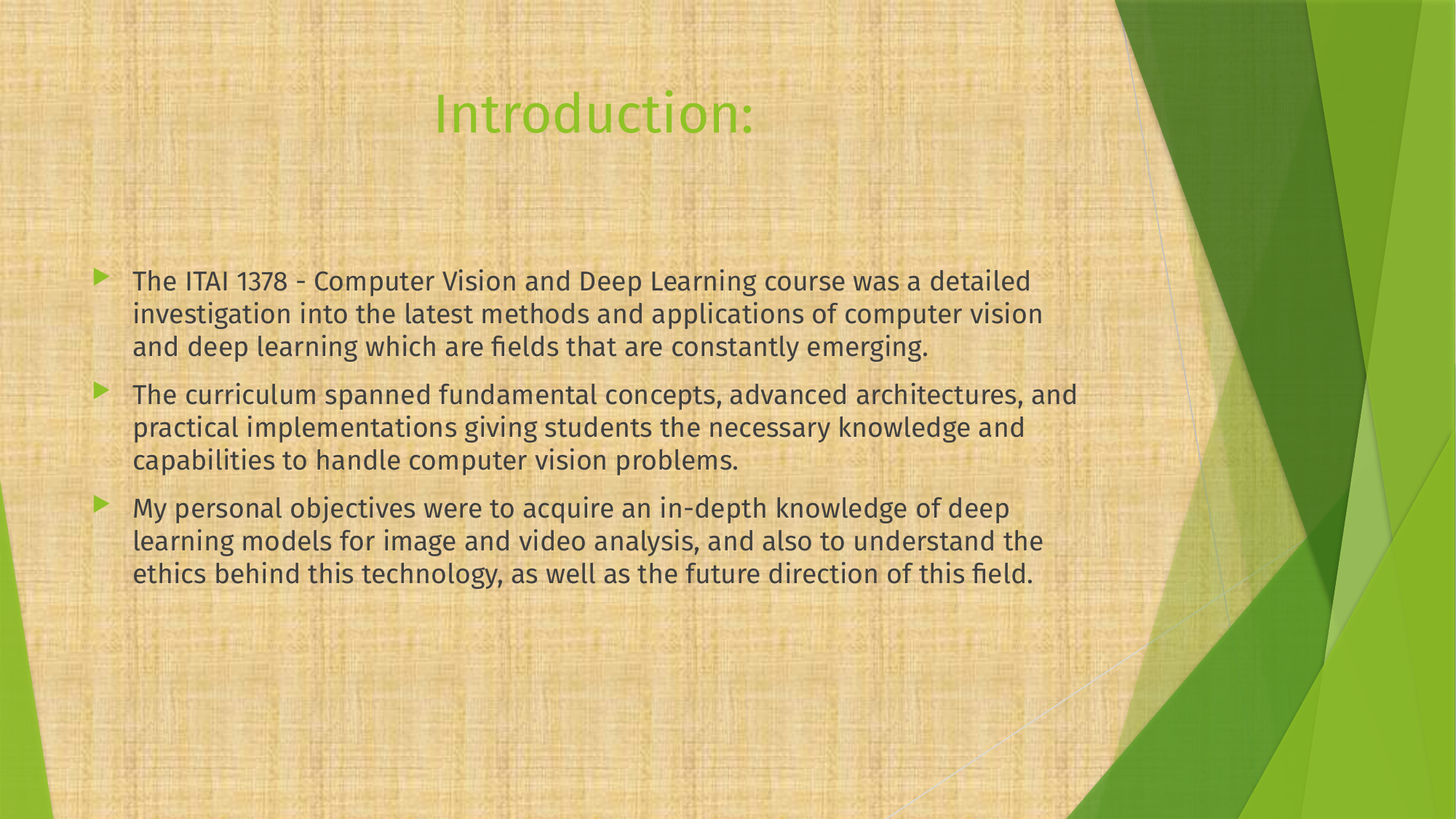

# Introduction:
The ITAI 1378 - Computer Vision and Deep Learning course was a detailed investigation into the latest methods and applications of computer vision and deep learning which are fields that are constantly emerging.
The curriculum spanned fundamental concepts, advanced architectures, and practical implementations giving students the necessary knowledge and capabilities to handle computer vision problems.
My personal objectives were to acquire an in-depth knowledge of deep learning models for image and video analysis, and also to understand the ethics behind this technology, as well as the future direction of this field.